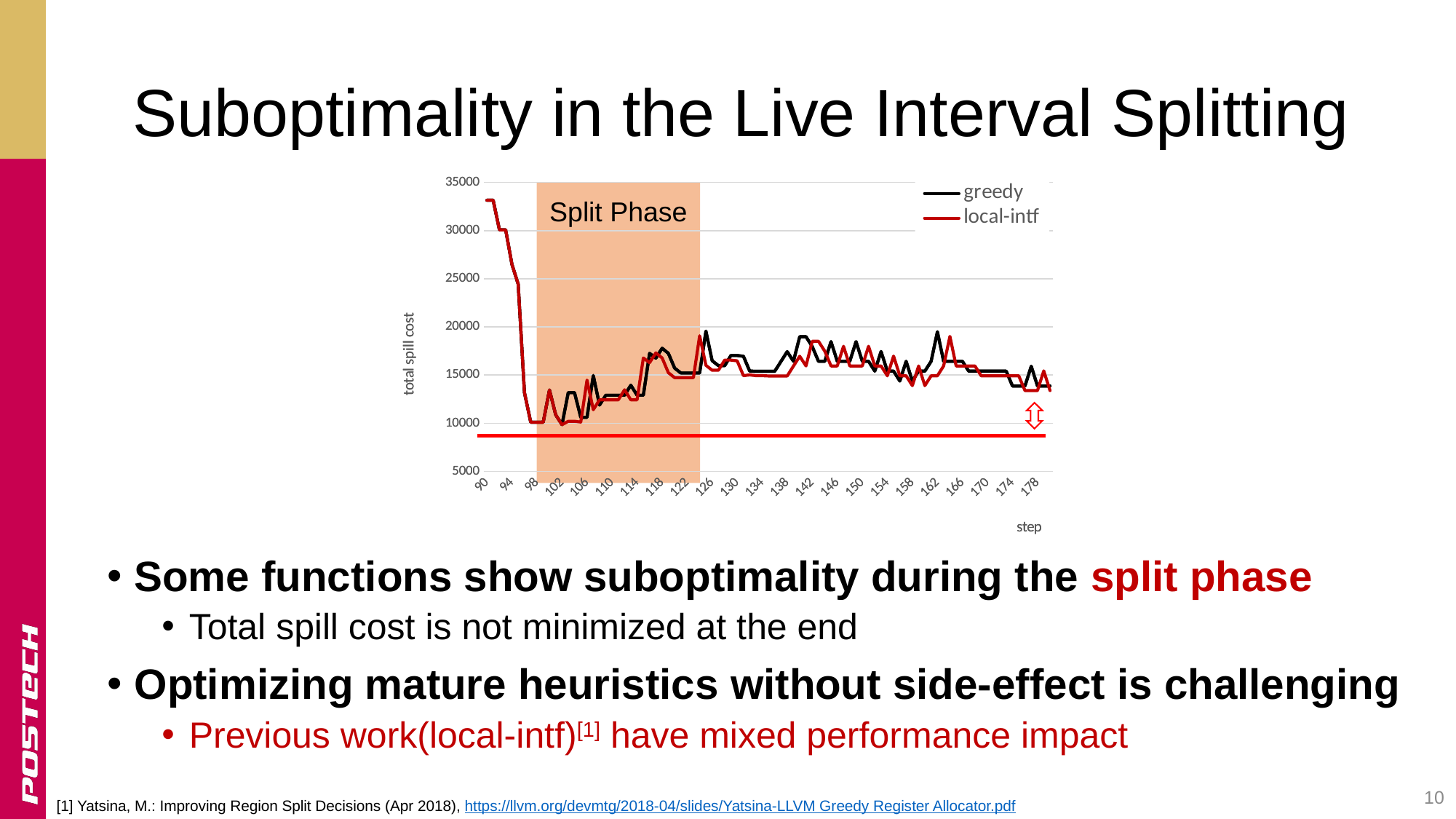

# Suboptimality in the Live Interval Splitting

[unsupported chart]

[unsupported chart]

Split Phase

Some functions show suboptimality during the split phase
Total spill cost is not minimized at the end
Optimizing mature heuristics without side-effect is challenging
Previous work(local-intf)[1] have mixed performance impact
10
[1] Yatsina, M.: Improving Region Split Decisions (Apr 2018), https://llvm.org/devmtg/2018-04/slides/Yatsina-LLVM Greedy Register Allocator.pdf